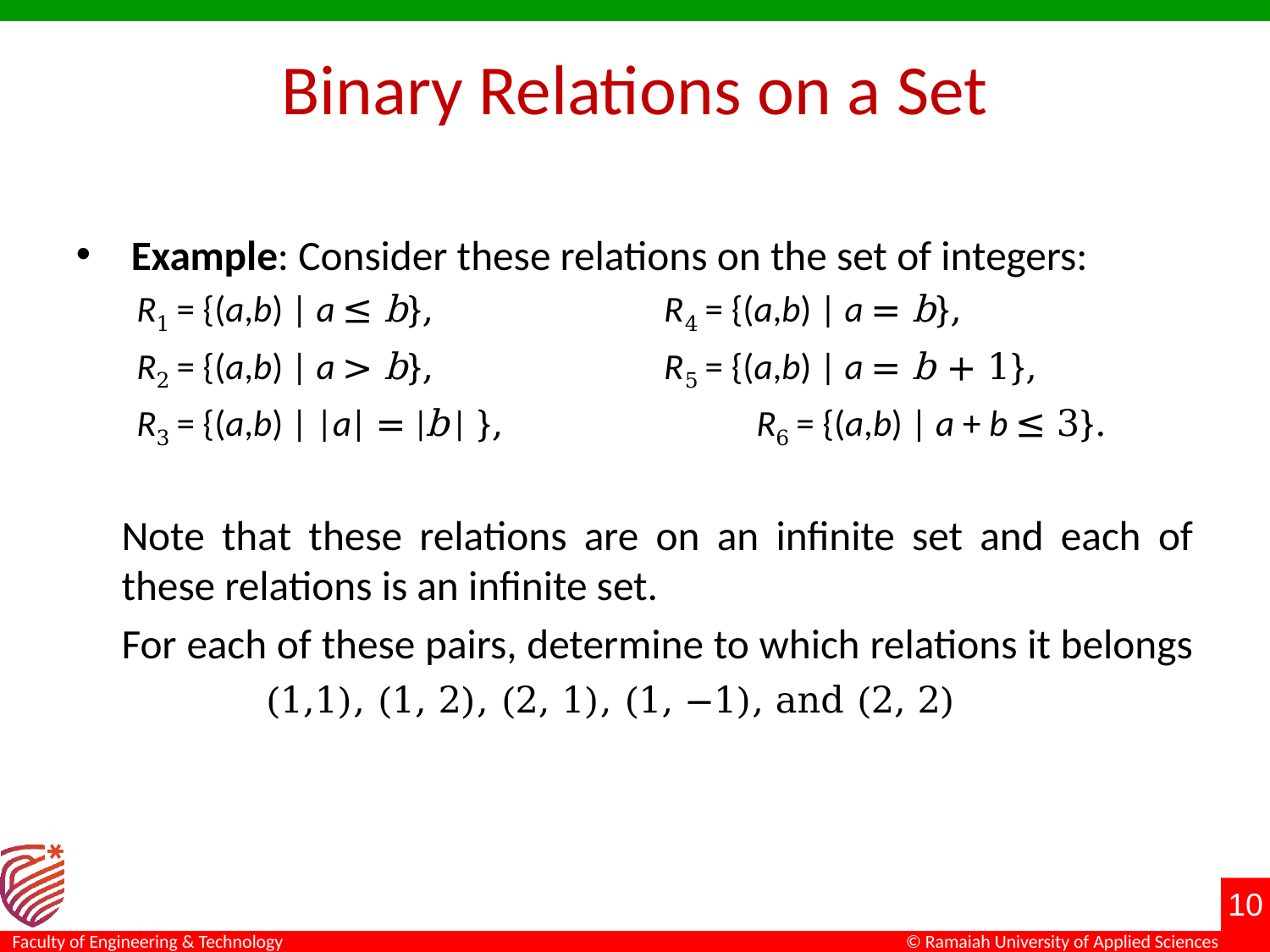

# Binary Relations on a Set
 Example: Consider these relations on the set of integers:
R1 = {(a,b) | a ≤ b},                            R4 = {(a,b) | a = b},
R2 = {(a,b) | a > b},                            R5 = {(a,b) | a = b + 1},
R3 = {(a,b) | |a| = |b\ },                      R6 = {(a,b) | a + b ≤ 3}.

	Note that these relations are on an infinite set and each of these relations is an infinite set.
	For each of these pairs, determine to which relations it belongs
           (1,1), (1, 2), (2, 1), (1, −1), and (2, 2)